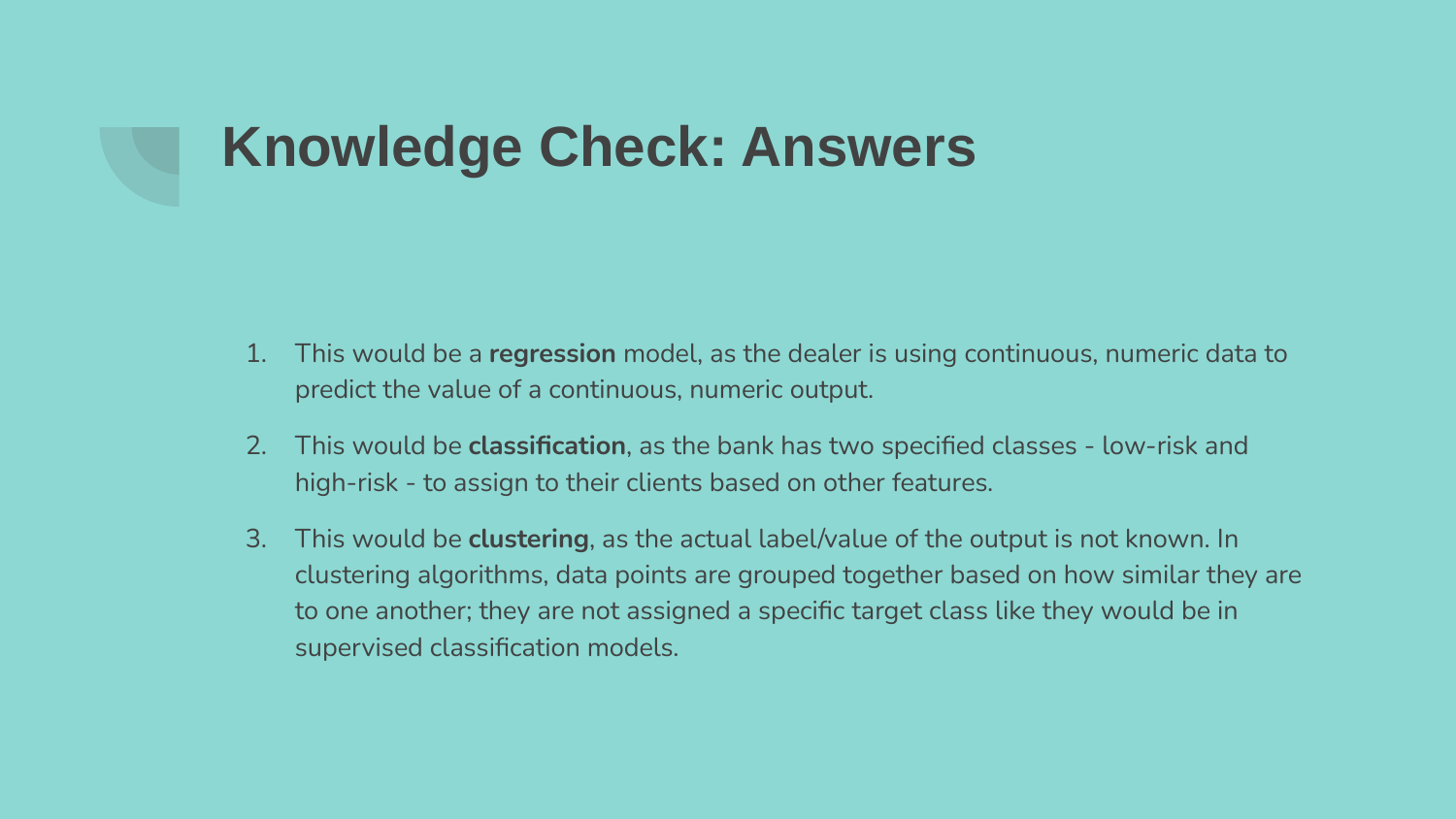

# Knowledge Check: Answers
This would be a regression model, as the dealer is using continuous, numeric data to predict the value of a continuous, numeric output.
This would be classification, as the bank has two specified classes - low-risk and high-risk - to assign to their clients based on other features.
This would be clustering, as the actual label/value of the output is not known. In clustering algorithms, data points are grouped together based on how similar they are to one another; they are not assigned a specific target class like they would be in supervised classification models.